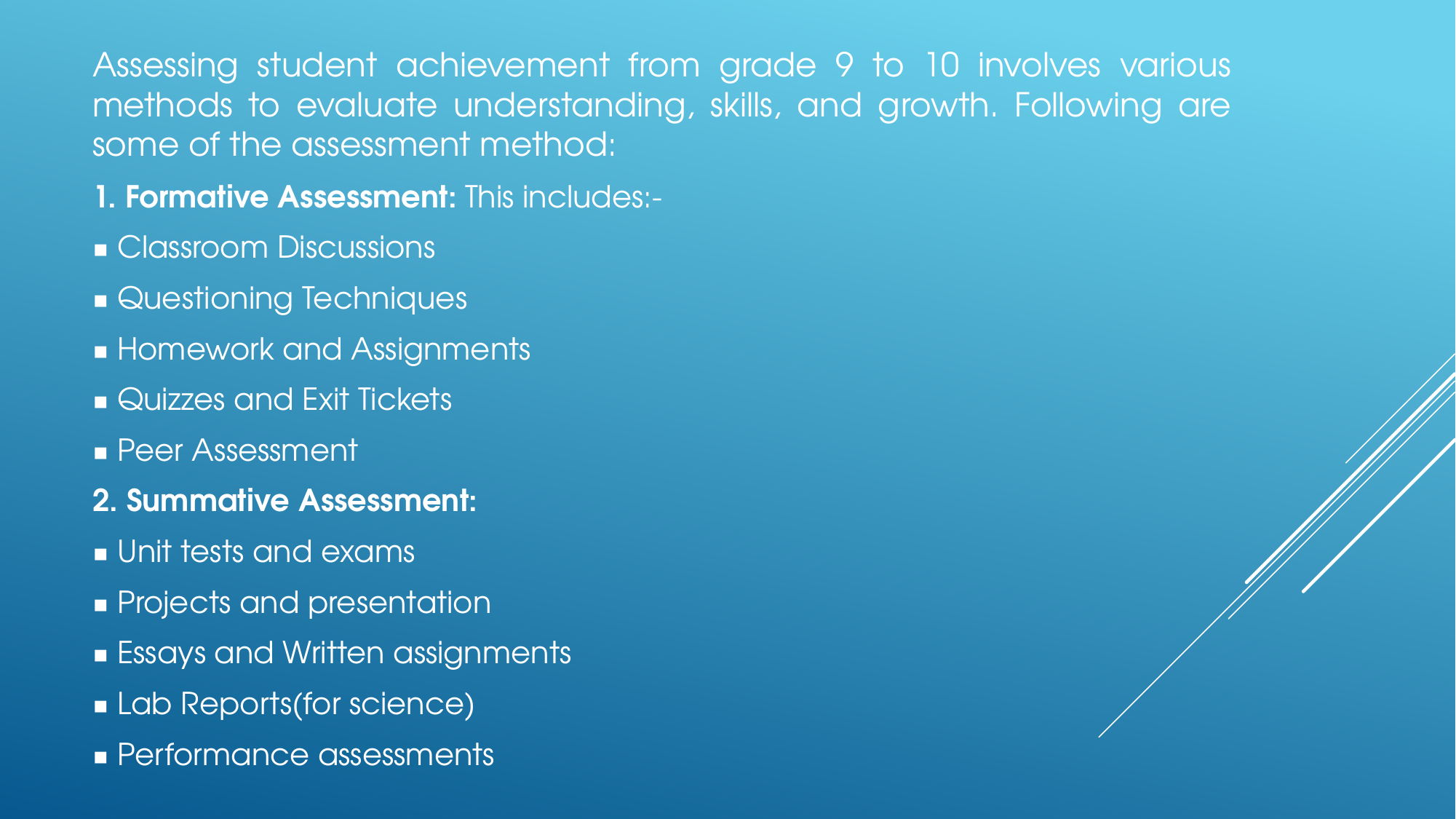

Assessing student achievement from grade 9 to 10 involves various methods to evaluate understanding, skills, and growth. Following are some of the assessment method:
1. Formative Assessment: This includes:-
▪ Classroom Discussions
▪ Questioning Techniques
▪ Homework and Assignments
▪ Quizzes and Exit Tickets
▪ Peer Assessment
2. Summative Assessment:
▪ Unit tests and exams
▪ Projects and presentation
▪ Essays and Written assignments
▪ Lab Reports(for science)
▪ Performance assessments